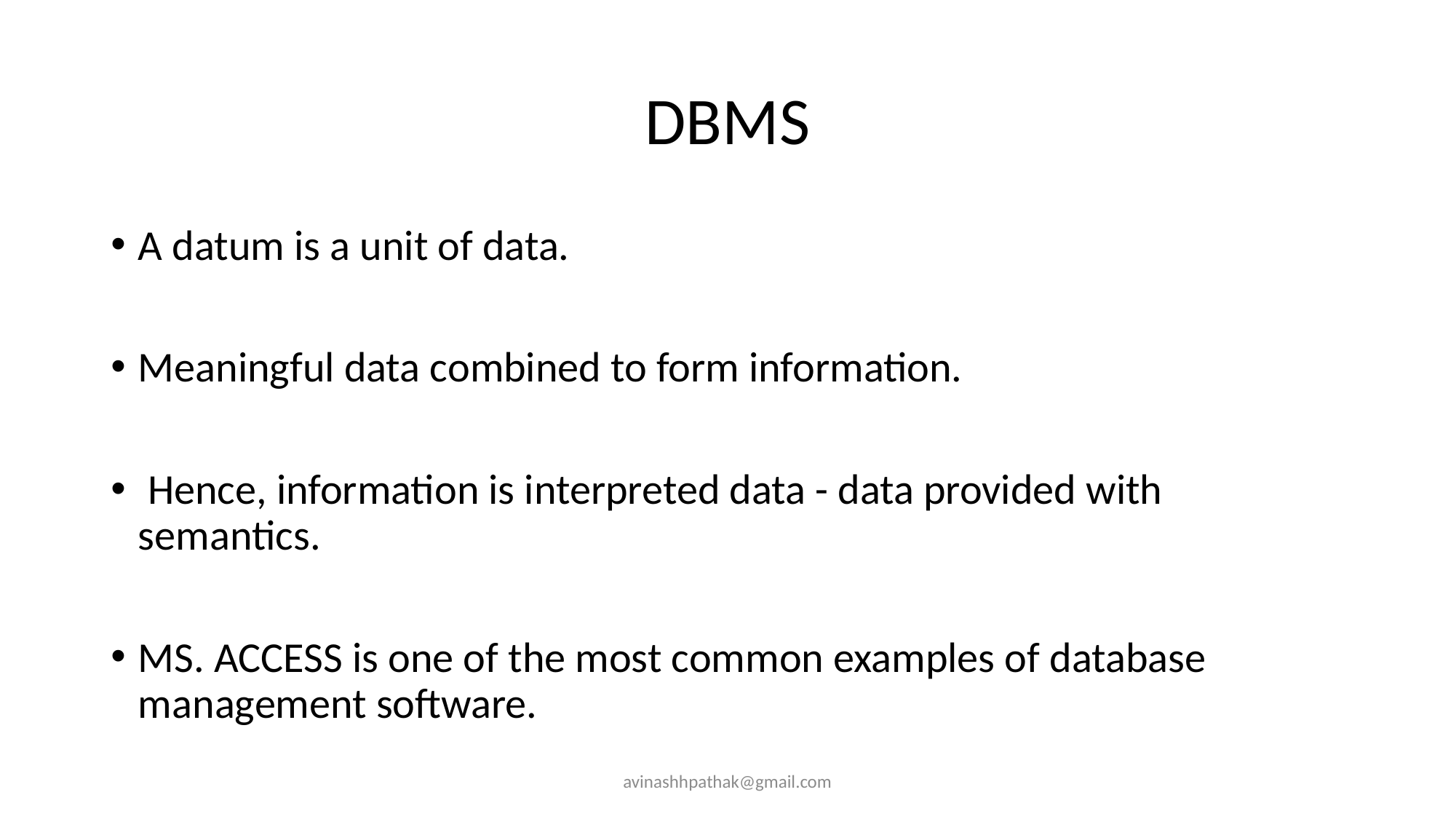

# DBMS
A datum is a unit of data.

Meaningful data combined to form information.

 Hence, information is interpreted data - data provided with semantics.

MS. ACCESS is one of the most common examples of database management software.

avinashhpathak@gmail.com
5